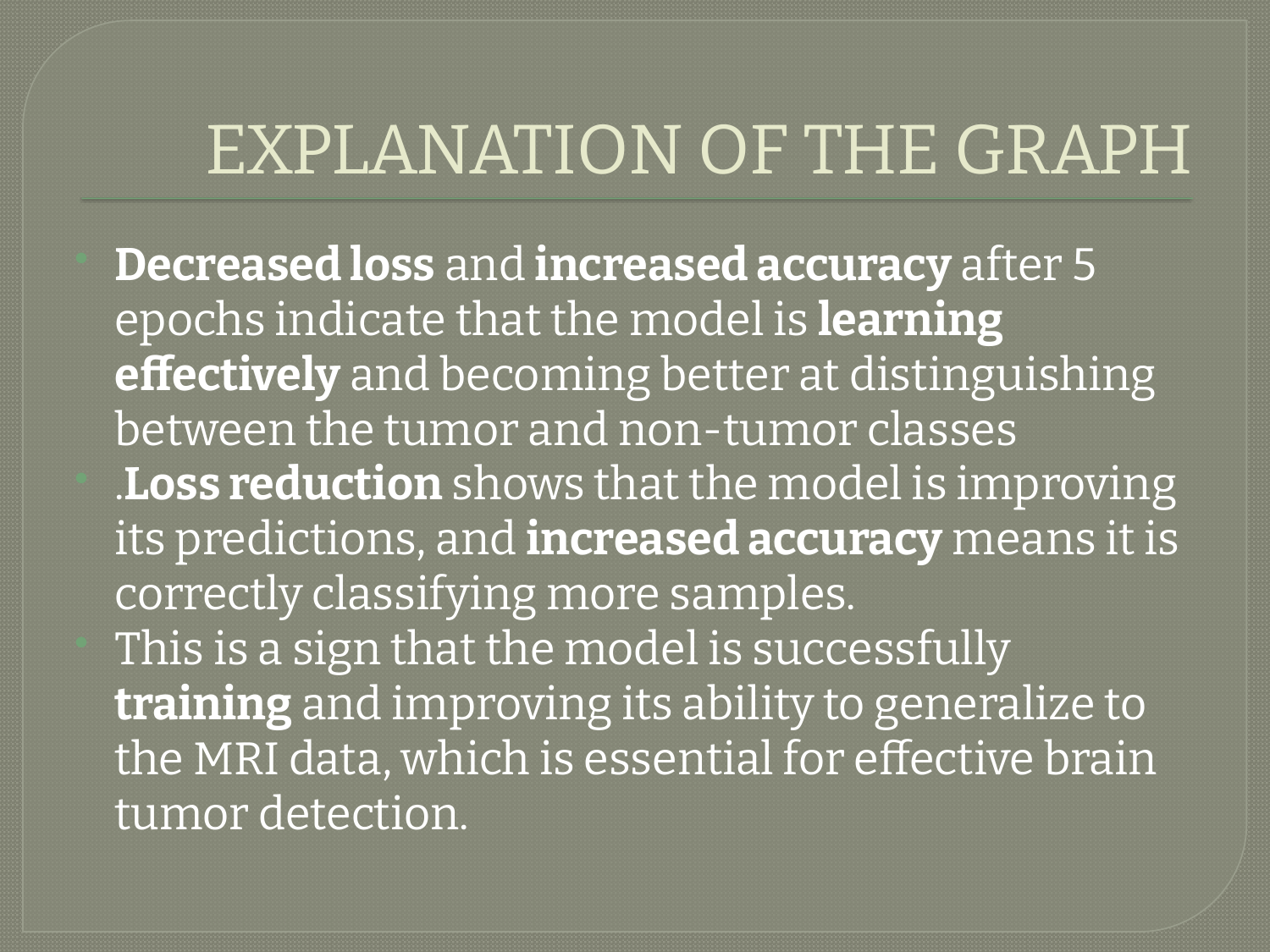

# EXPLANATION OF THE GRAPH
Decreased loss and increased accuracy after 5 epochs indicate that the model is learning effectively and becoming better at distinguishing between the tumor and non-tumor classes
.Loss reduction shows that the model is improving its predictions, and increased accuracy means it is correctly classifying more samples.
This is a sign that the model is successfully training and improving its ability to generalize to the MRI data, which is essential for effective brain tumor detection.